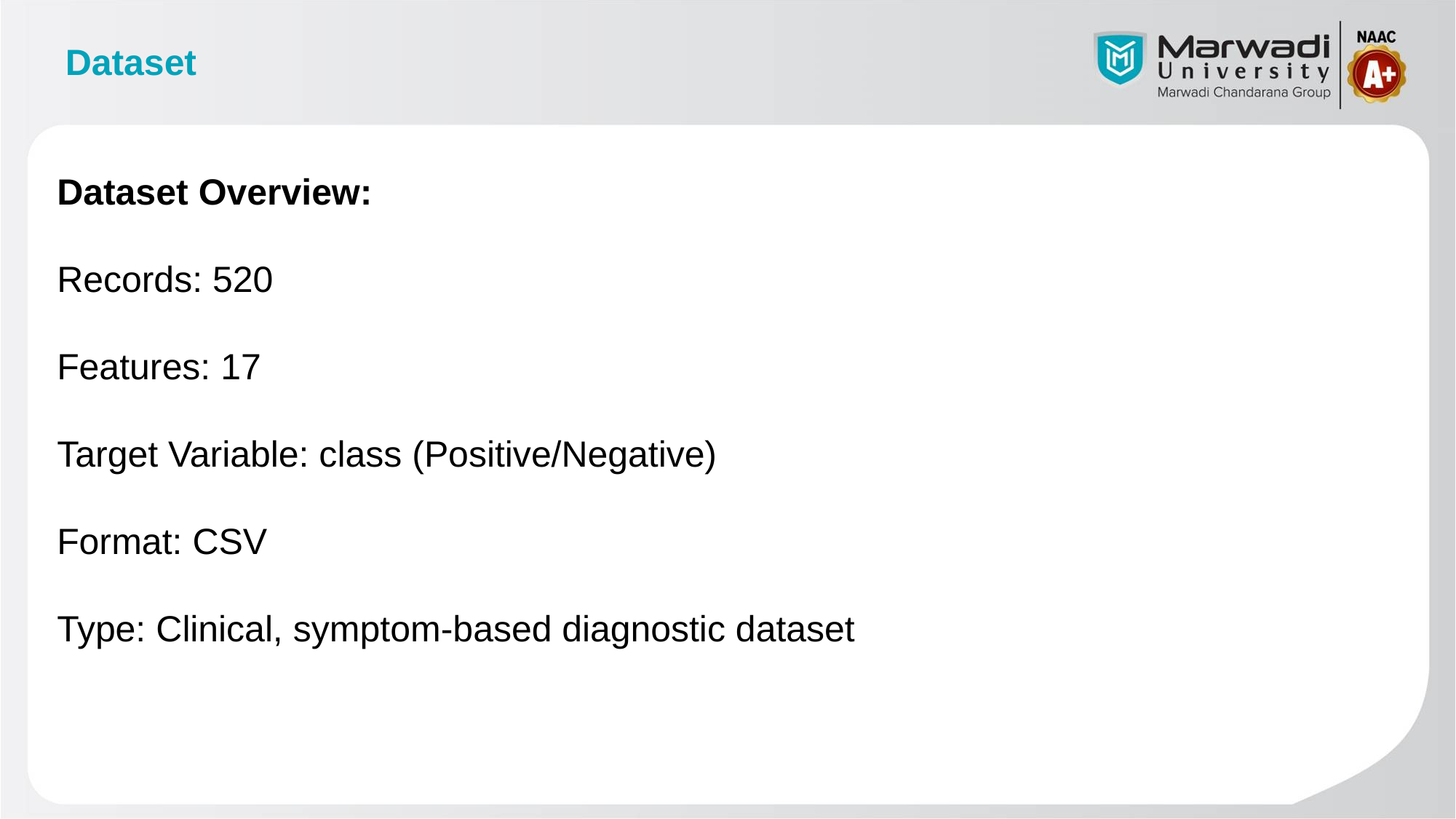

# Dataset
Dataset Overview:

Records: 520

Features: 17

Target Variable: class (Positive/Negative)

Format: CSV

Type: Clinical, symptom-based diagnostic dataset